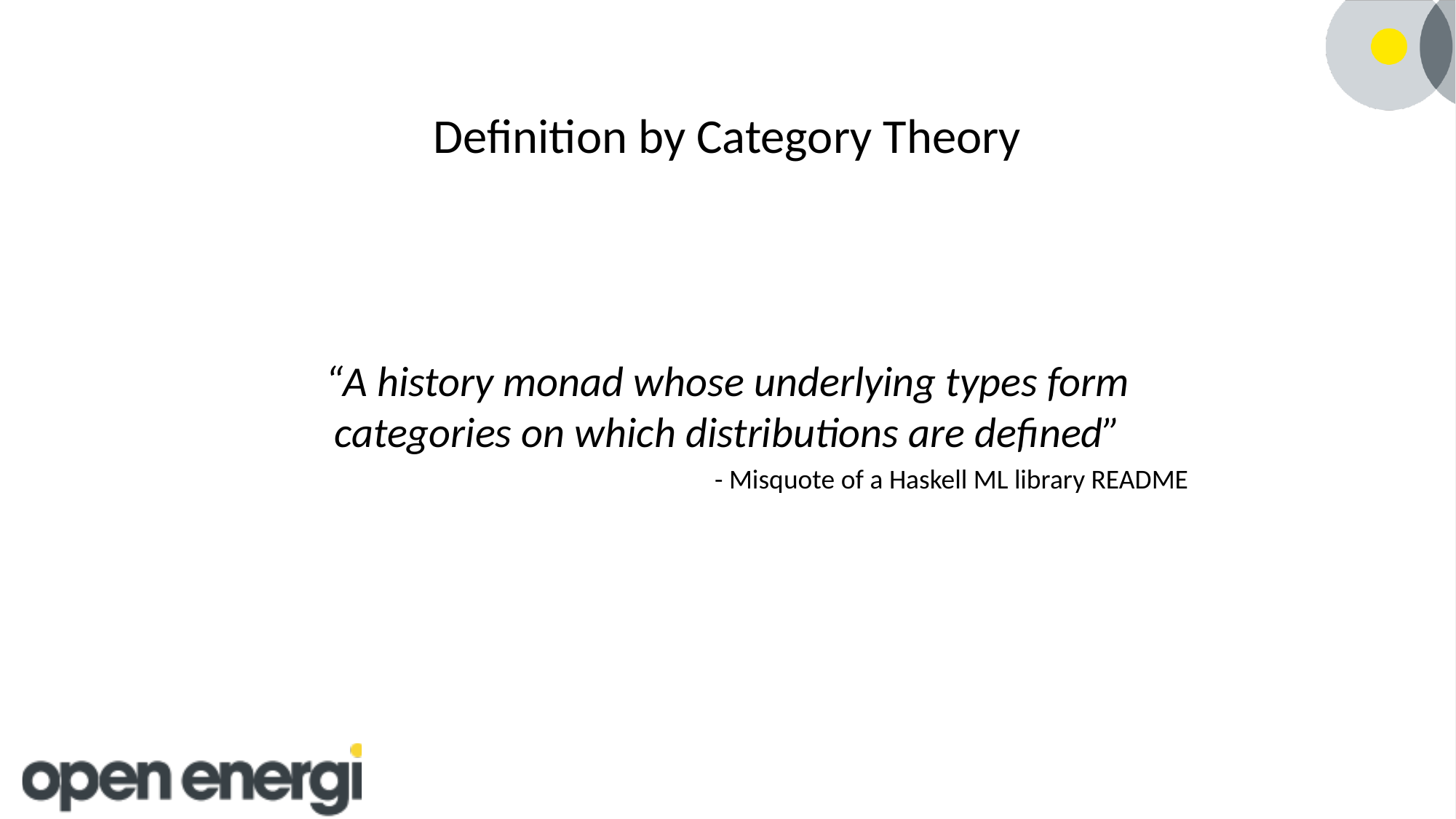

# Definition by Category Theory
“A history monad whose underlying types form categories on which distributions are defined”
- Misquote of a Haskell ML library README